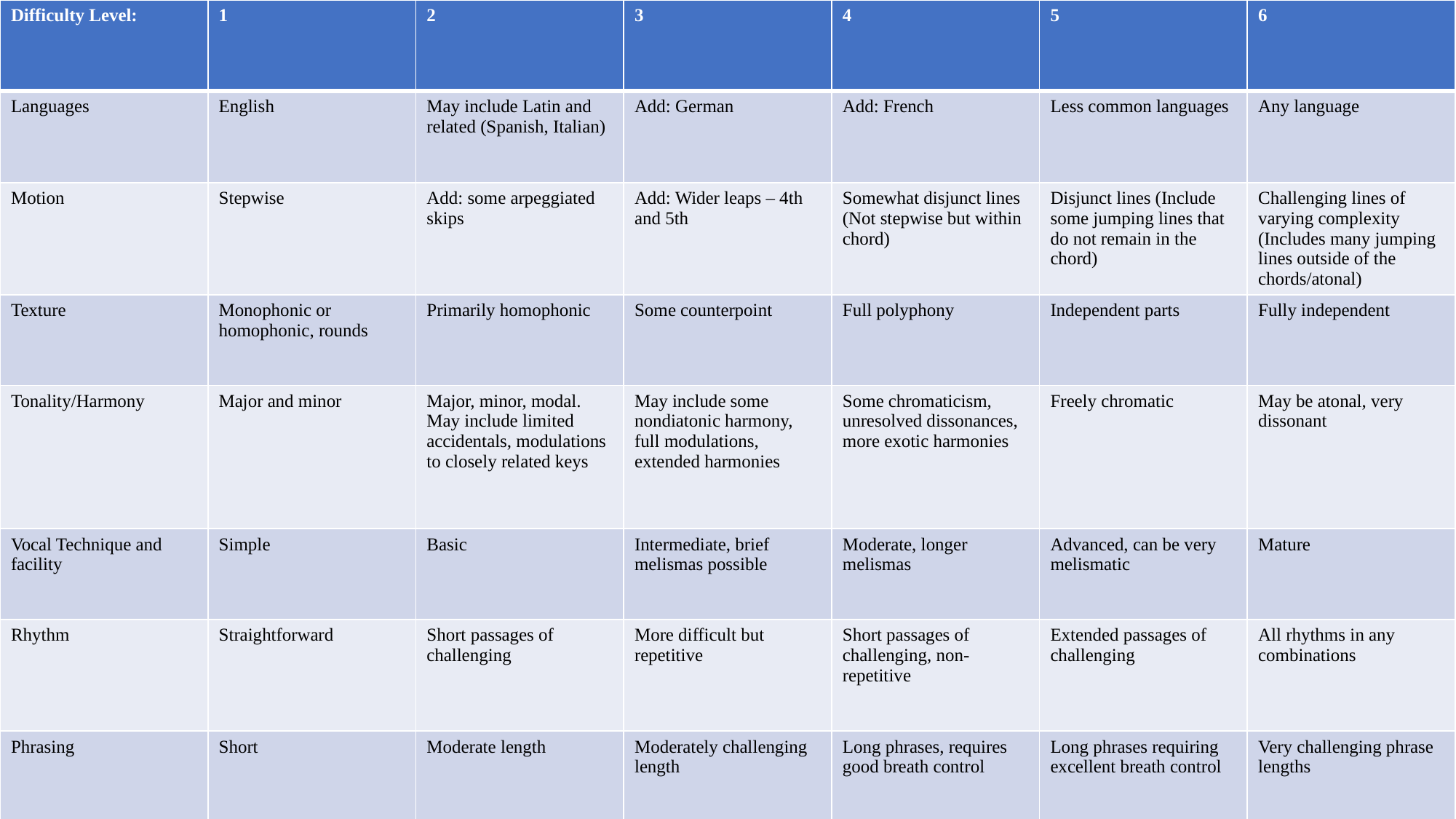

| Difficulty Level: | 1 | 2 | 3 | 4 | 5 | 6 |
| --- | --- | --- | --- | --- | --- | --- |
| Languages | English | May include Latin and related (Spanish, Italian) | Add: German | Add: French | Less common languages | Any language |
| Motion | Stepwise | Add: some arpeggiated skips | Add: Wider leaps – 4th and 5th | Somewhat disjunct lines (Not stepwise but within chord) | Disjunct lines (Include some jumping lines that do not remain in the chord) | Challenging lines of varying complexity (Includes many jumping lines outside of the chords/atonal) |
| Texture | Monophonic or homophonic, rounds | Primarily homophonic | Some counterpoint | Full polyphony | Independent parts | Fully independent |
| Tonality/Harmony | Major and minor | Major, minor, modal. May include limited accidentals, modulations to closely related keys | May include some nondiatonic harmony, full modulations, extended harmonies | Some chromaticism, unresolved dissonances, more exotic harmonies | Freely chromatic | May be atonal, very dissonant |
| Vocal Technique and facility | Simple | Basic | Intermediate, brief melismas possible | Moderate, longer melismas | Advanced, can be very melismatic | Mature |
| Rhythm | Straightforward | Short passages of challenging | More difficult but repetitive | Short passages of challenging, non-repetitive | Extended passages of challenging | All rhythms in any combinations |
| Phrasing | Short | Moderate length | Moderately challenging length | Long phrases, requires good breath control | Long phrases requiring excellent breath control | Very challenging phrase lengths |